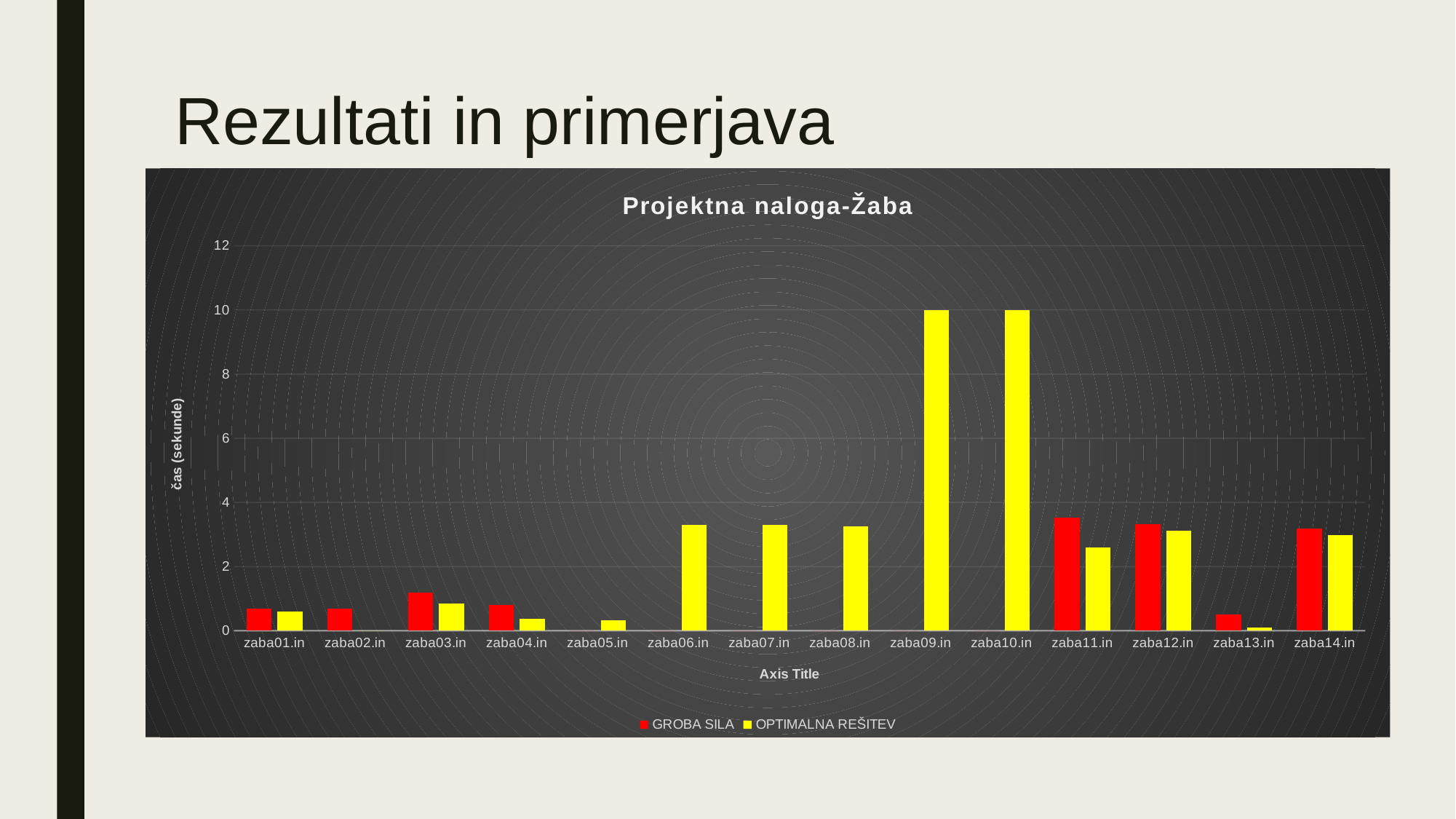

# Rezultati in primerjava

### Chart: Projektna naloga-Žaba

| Category | GROBA SILA | OPTIMALNA REŠITEV |
|---|---|---|
| zaba01.in | 0.7 | 0.6 |
| zaba02.in | 0.7 | 0.0 |
| zaba03.in | 1.2 | 0.84 |
| zaba04.in | 0.8 | 0.37 |
| zaba05.in | 0.0 | 0.33 |
| zaba06.in | 0.0 | 3.3 |
| zaba07.in | 0.0 | 3.304 |
| zaba08.in | 0.0 | 3.247 |
| zaba09.in | 0.0 | 9.999 |
| zaba10.in | 0.0 | 9.999 |
| zaba11.in | 3.53 | 2.606 |
| zaba12.in | 3.318 | 3.11 |
| zaba13.in | 0.5 | 0.1 |
| zaba14.in | 3.18 | 2.981 |